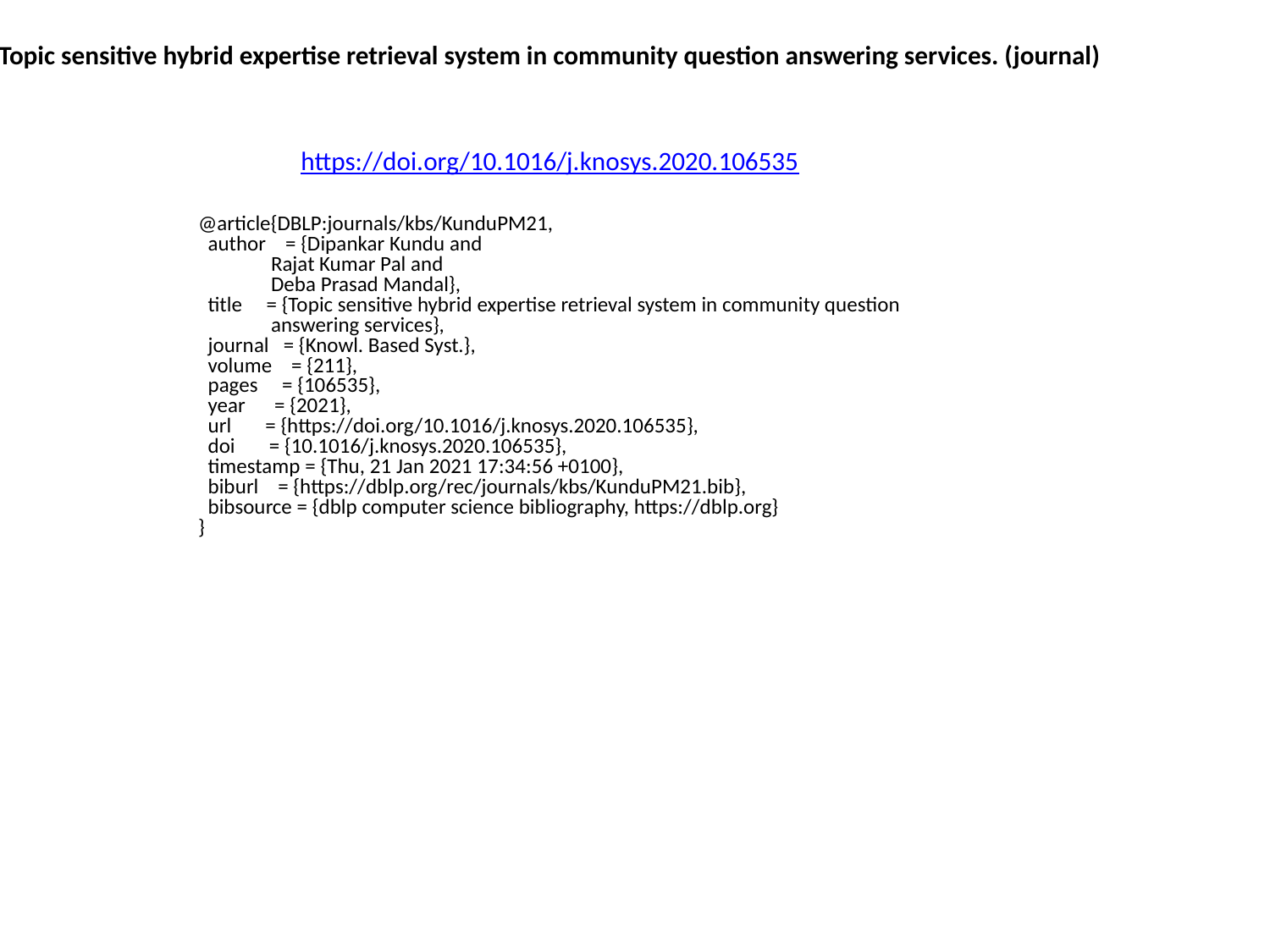

Topic sensitive hybrid expertise retrieval system in community question answering services. (journal)

https://doi.org/10.1016/j.knosys.2020.106535

@article{DBLP:journals/kbs/KunduPM21,
  author    = {Dipankar Kundu and
               Rajat Kumar Pal and
               Deba Prasad Mandal},
  title     = {Topic sensitive hybrid expertise retrieval system in community question
               answering services},
  journal   = {Knowl. Based Syst.},
  volume    = {211},
  pages     = {106535},
  year      = {2021},
  url       = {https://doi.org/10.1016/j.knosys.2020.106535},
  doi       = {10.1016/j.knosys.2020.106535},
  timestamp = {Thu, 21 Jan 2021 17:34:56 +0100},
  biburl    = {https://dblp.org/rec/journals/kbs/KunduPM21.bib},
  bibsource = {dblp computer science bibliography, https://dblp.org}
}